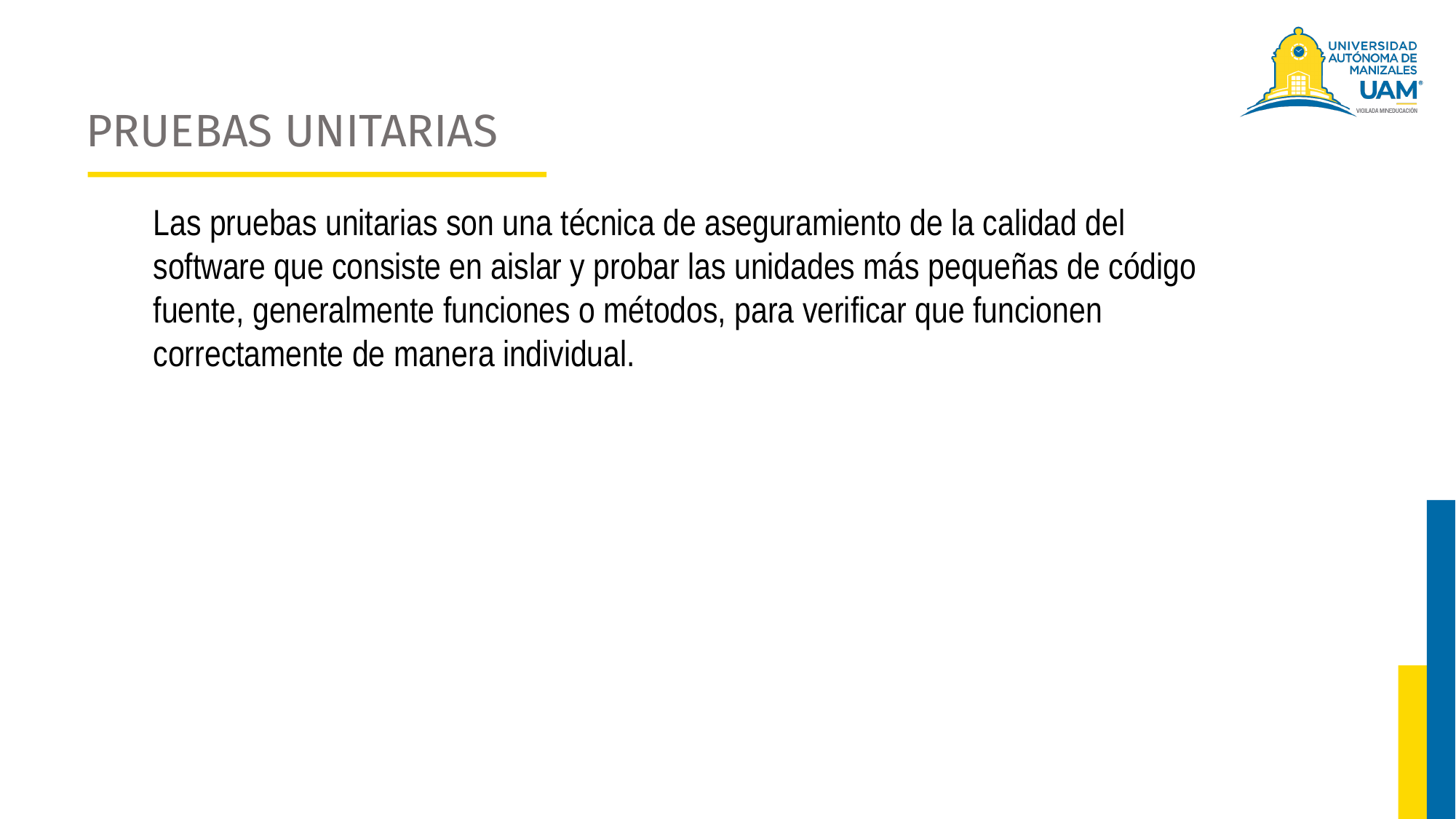

# PRUEBAS UNITARIAS

Las pruebas unitarias son una técnica de aseguramiento de la calidad del software que consiste en aislar y probar las unidades más pequeñas de código fuente, generalmente funciones o métodos, para verificar que funcionen correctamente de manera individual.